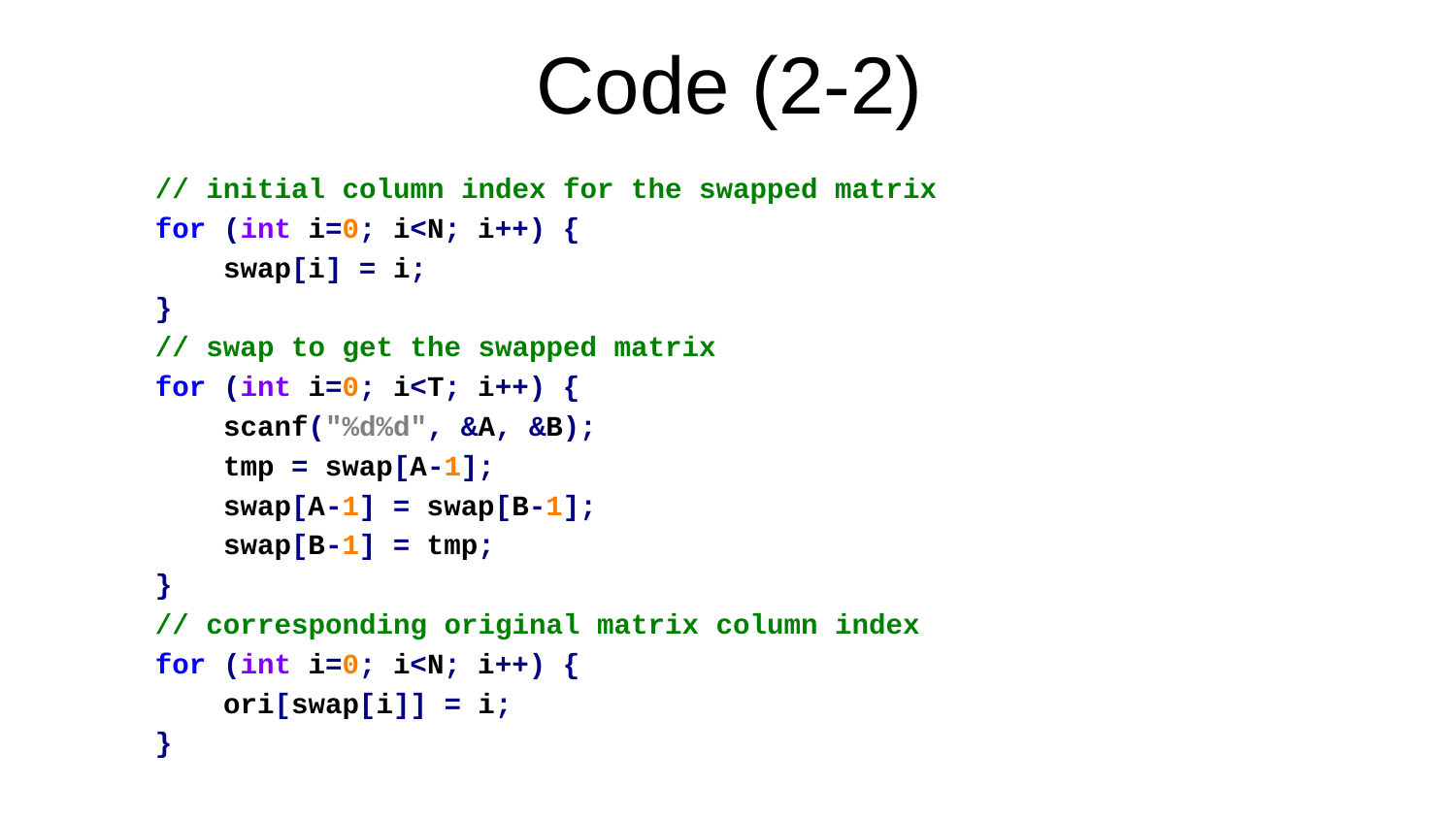

# Code (2-2)
    // initial column index for the swapped matrix
    for (int i=0; i<N; i++) {
        swap[i] = i;
    }
    // swap to get the swapped matrix
    for (int i=0; i<T; i++) {
        scanf("%d%d", &A, &B);
        tmp = swap[A-1];
        swap[A-1] = swap[B-1];
        swap[B-1] = tmp;
    }
    // corresponding original matrix column index
    for (int i=0; i<N; i++) {
        ori[swap[i]] = i;
    }